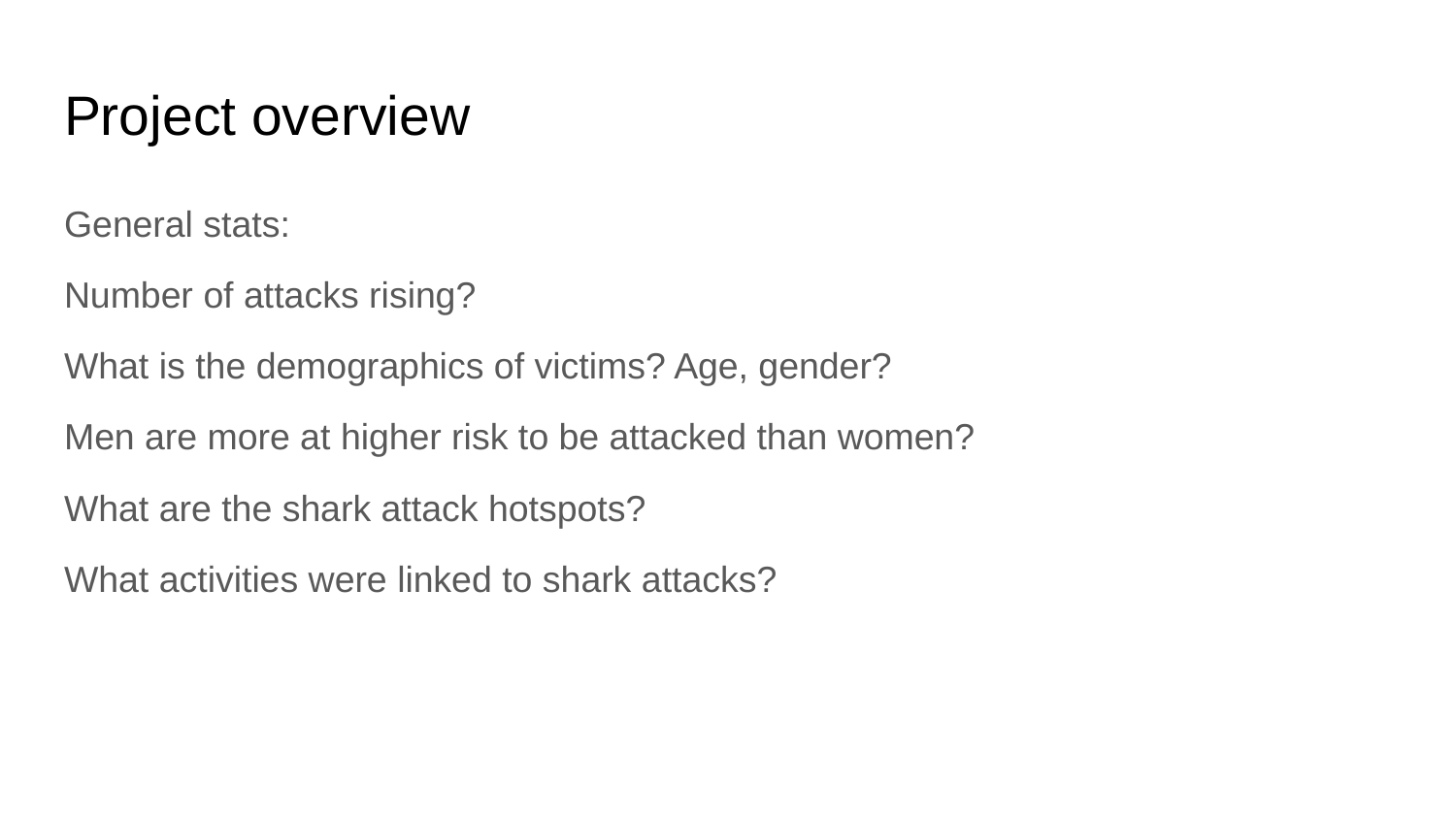

# Project overview

General stats:
Number of attacks rising?
What is the demographics of victims? Age, gender?
Men are more at higher risk to be attacked than women?
What are the shark attack hotspots?
What activities were linked to shark attacks?